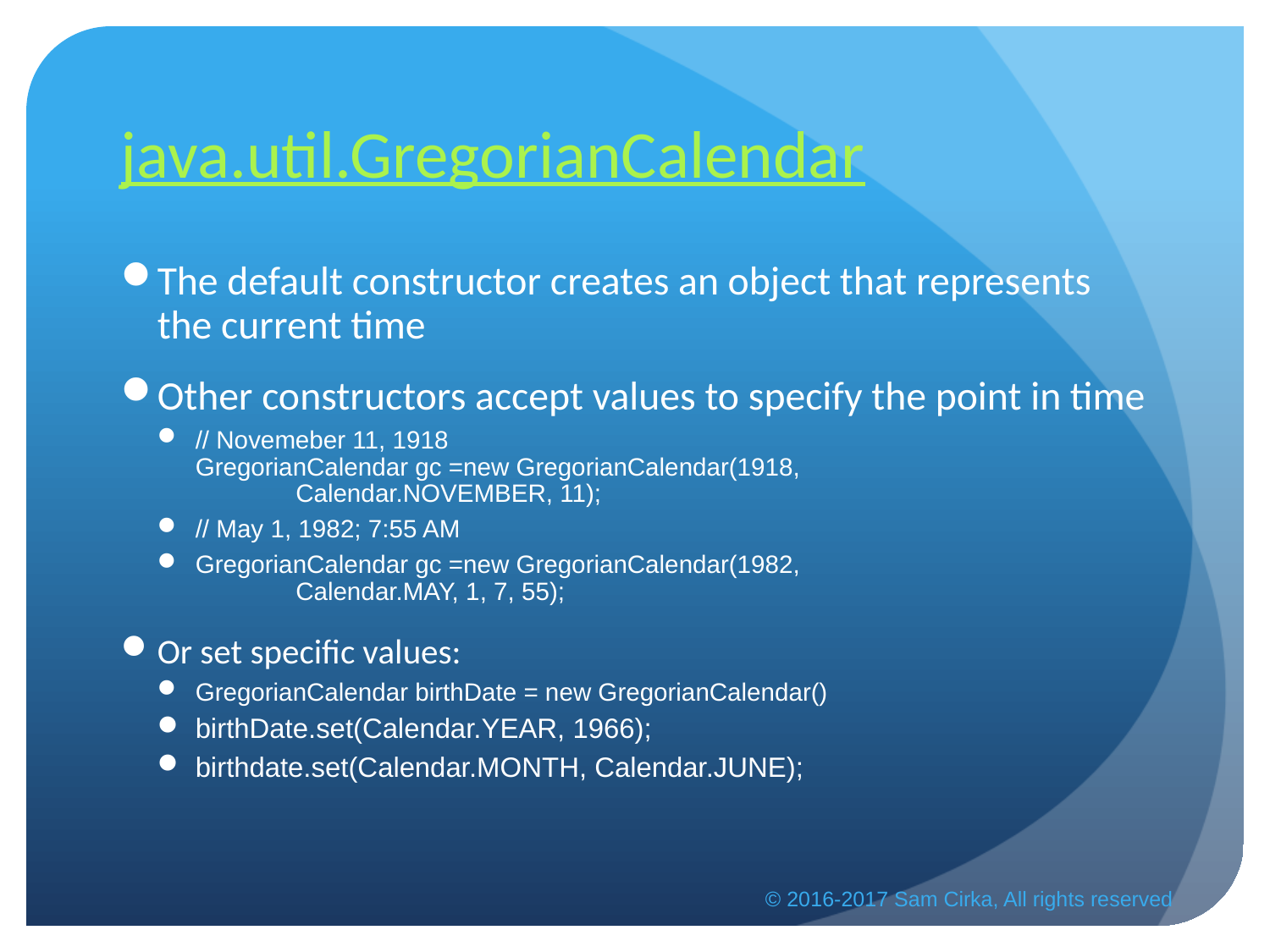

# java.util.GregorianCalendar
The default constructor creates an object that represents the current time
Other constructors accept values to specify the point in time
// Novemeber 11, 1918
GregorianCalendar gc =new GregorianCalendar(1918,
	Calendar.NOVEMBER, 11);
// May 1, 1982; 7:55 AM
GregorianCalendar gc =new GregorianCalendar(1982,
	Calendar.MAY, 1, 7, 55);
Or set specific values:
GregorianCalendar birthDate = new GregorianCalendar()
birthDate.set(Calendar.YEAR, 1966);
birthdate.set(Calendar.MONTH, Calendar.JUNE);

© 2016-2017 Sam Cirka, All rights reserved